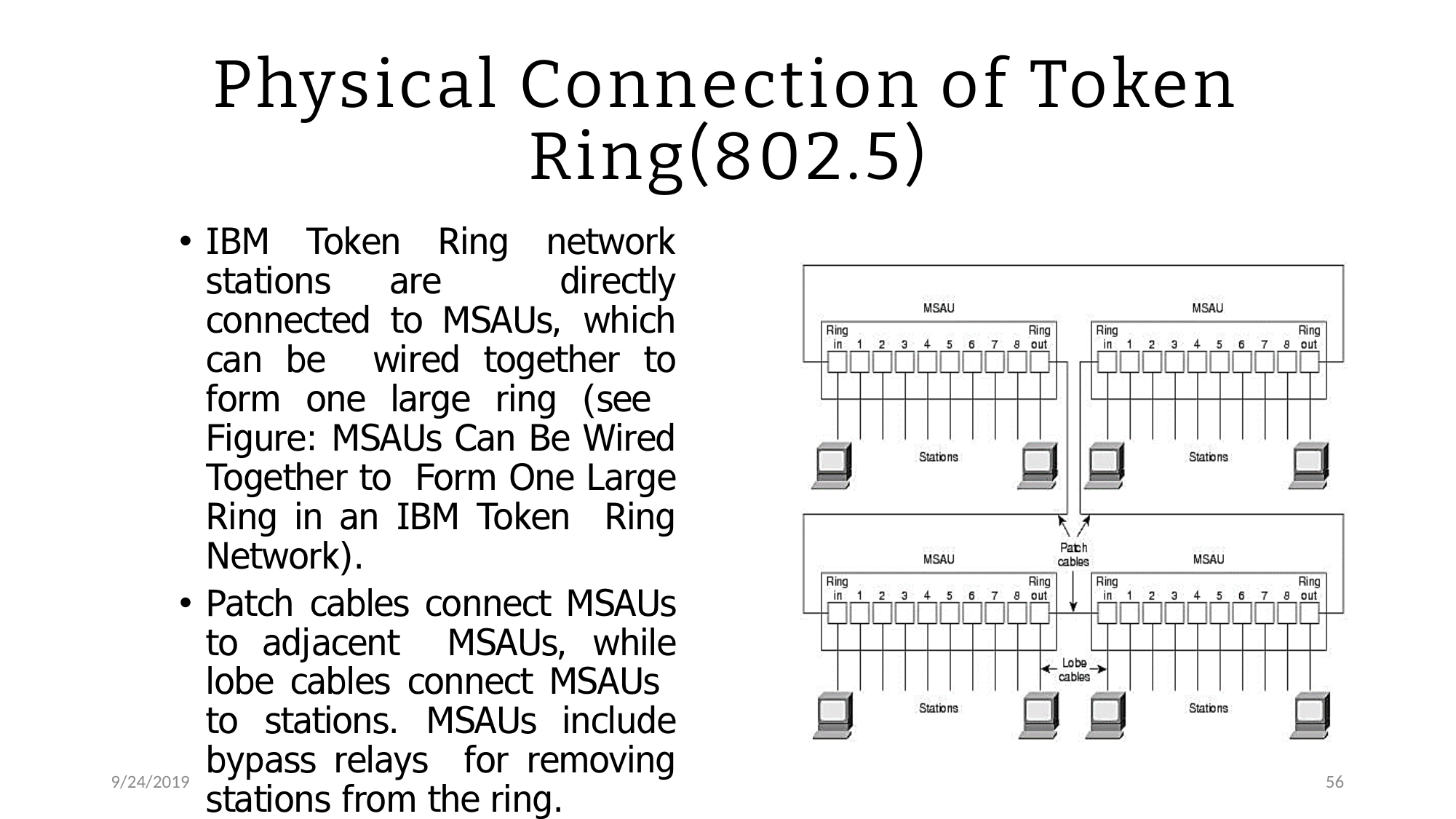

# Physical Connection of Token Ring(802.5)
IBM Token Ring network stations are  directly connected to MSAUs, which can be  wired together to form one large ring (see  Figure: MSAUs Can Be Wired Together to  Form One Large Ring in an IBM Token  Ring Network).
Patch cables connect MSAUs to adjacent  MSAUs, while lobe cables connect MSAUs  to stations. MSAUs include bypass relays  for removing stations from the ring.

9/24/2019
56